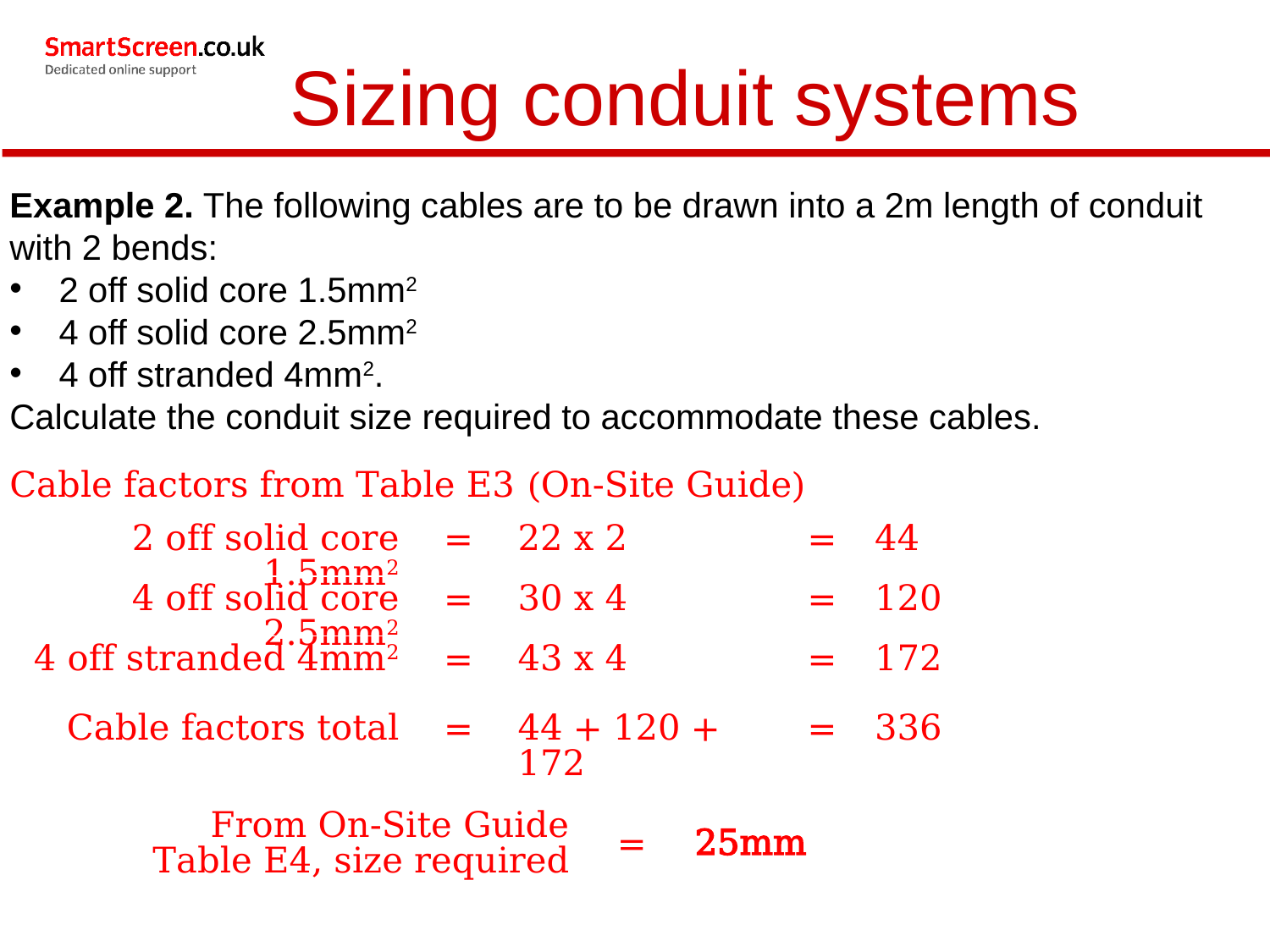

Sizing conduit systems

Example 2. The following cables are to be drawn into a 2m length of conduit with 2 bends:
2 off solid core 1.5mm2
4 off solid core 2.5mm2
4 off stranded 4mm2.
Calculate the conduit size required to accommodate these cables.
Cable factors from Table E3 (On-Site Guide)
| 2 off solid core 1.5mm2 | = | 22 x 2 | = | 44 |
| --- | --- | --- | --- | --- |
| 4 off solid core 2.5mm2 | = | 30 x 4 | = | 120 |
| --- | --- | --- | --- | --- |
| 4 off stranded 4mm2 | = | 43 x 4 | = | 172 |
| --- | --- | --- | --- | --- |
| Cable factors total | = | 44 + 120 + 172 | = | 336 |
| --- | --- | --- | --- | --- |
| From On-Site Guide Table E4, size required | = | 25mm |
| --- | --- | --- |